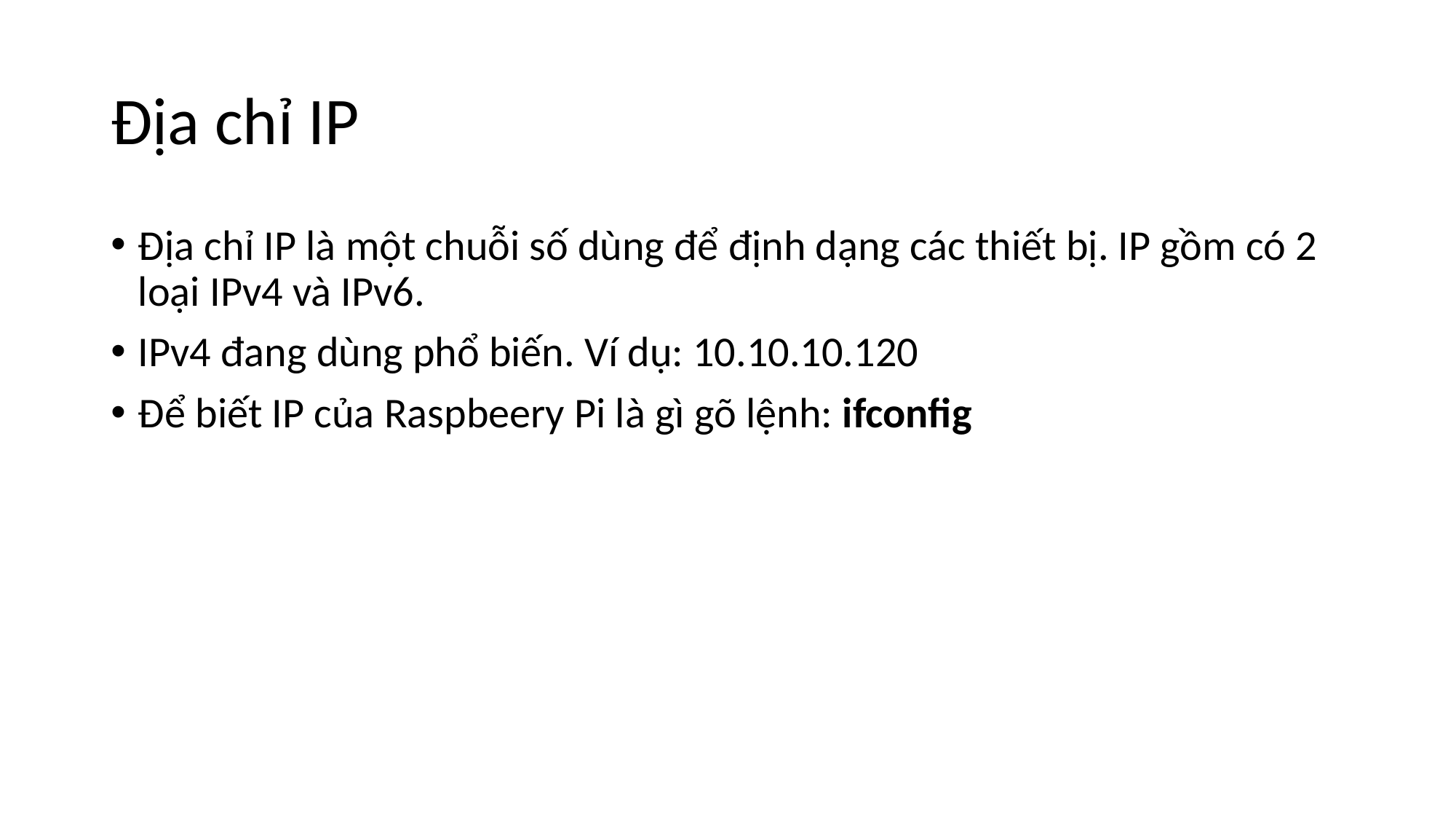

# Địa chỉ IP
Địa chỉ IP là một chuỗi số dùng để định dạng các thiết bị. IP gồm có 2 loại IPv4 và IPv6.
IPv4 đang dùng phổ biến. Ví dụ: 10.10.10.120
Để biết IP của Raspbeery Pi là gì gõ lệnh: ifconfig